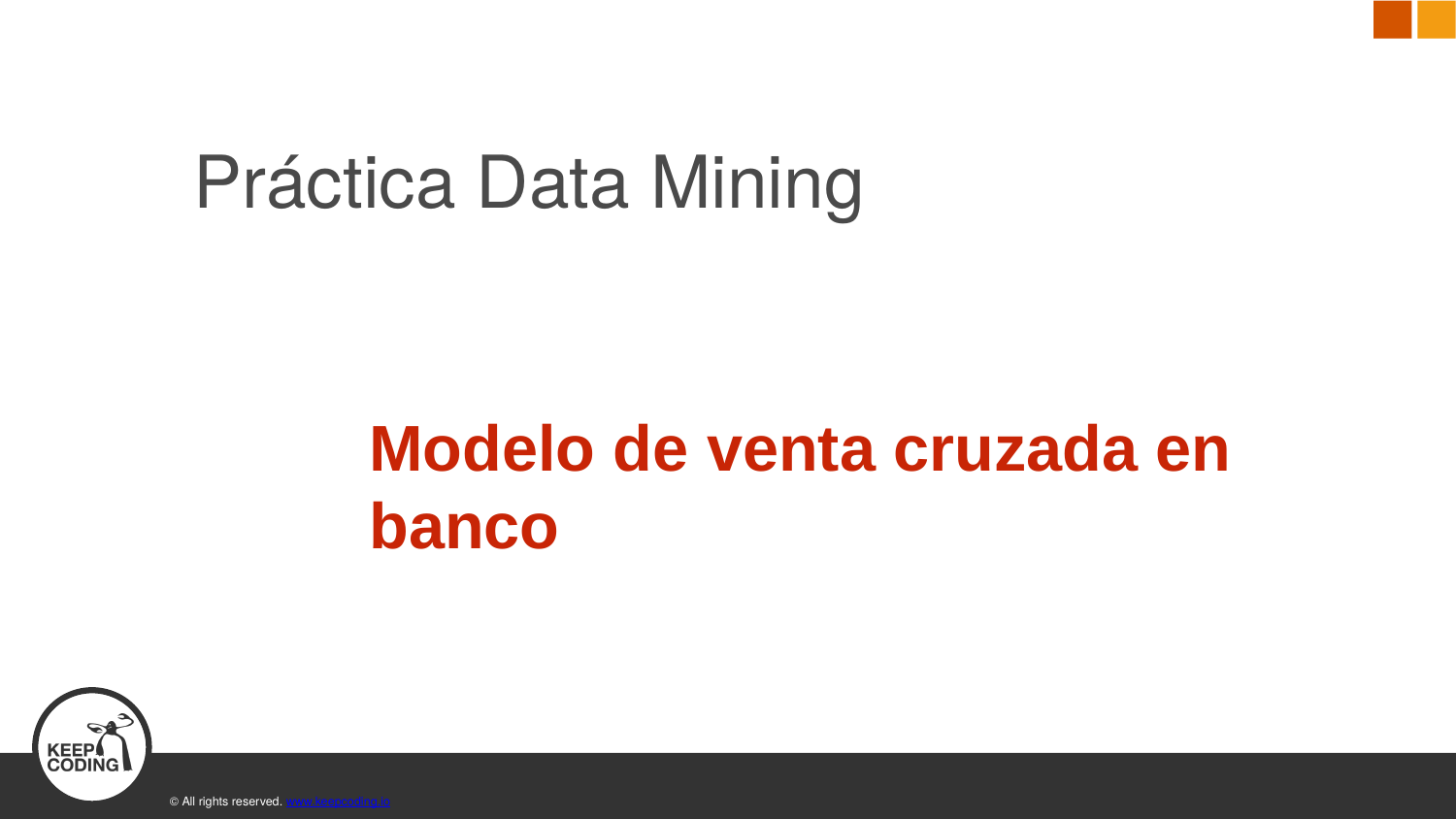

# Práctica Data Mining
Modelo de venta cruzada en banco